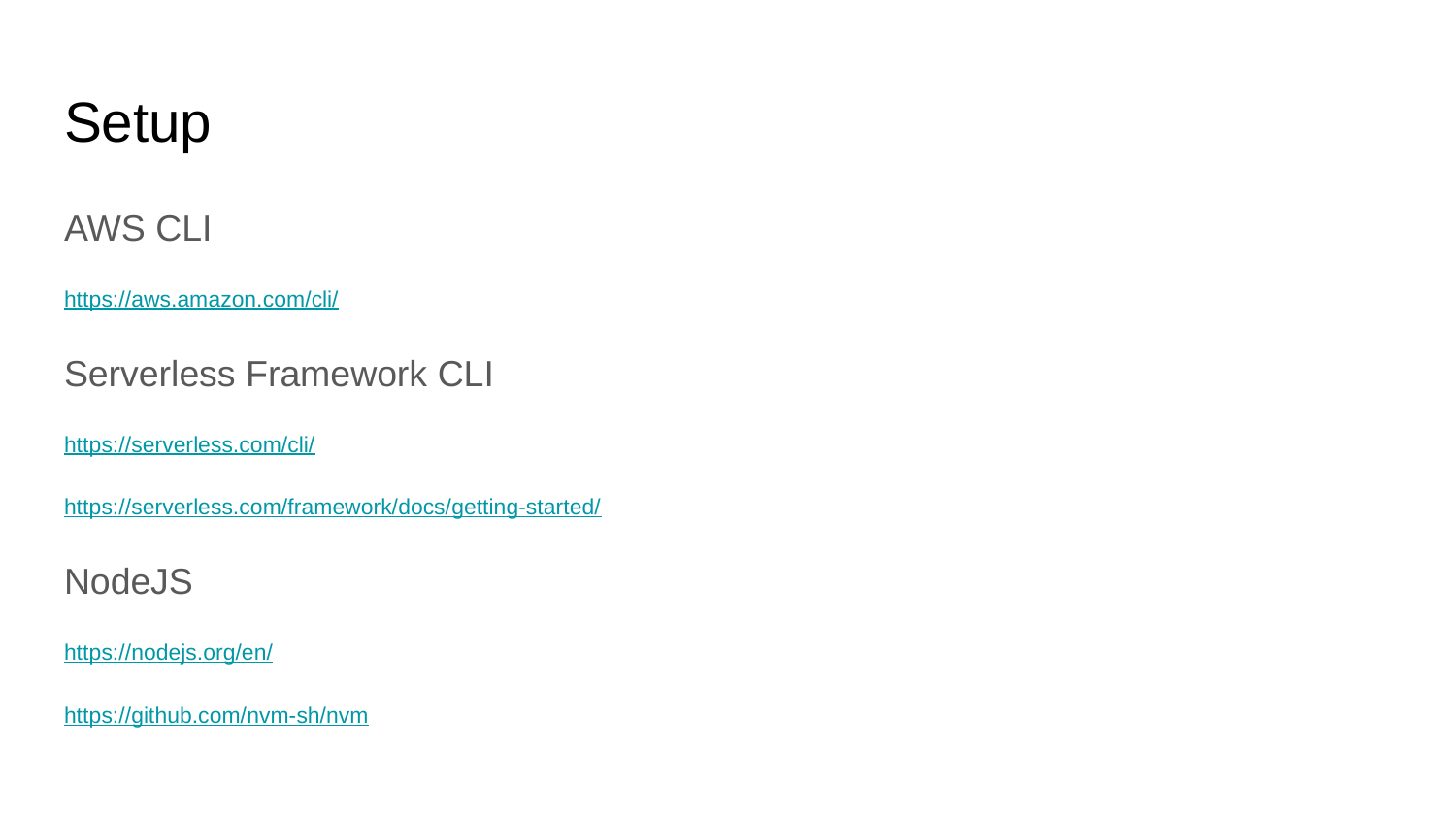

# Setup
AWS CLI
https://aws.amazon.com/cli/
Serverless Framework CLI
https://serverless.com/cli/
https://serverless.com/framework/docs/getting-started/
NodeJS
https://nodejs.org/en/
https://github.com/nvm-sh/nvm